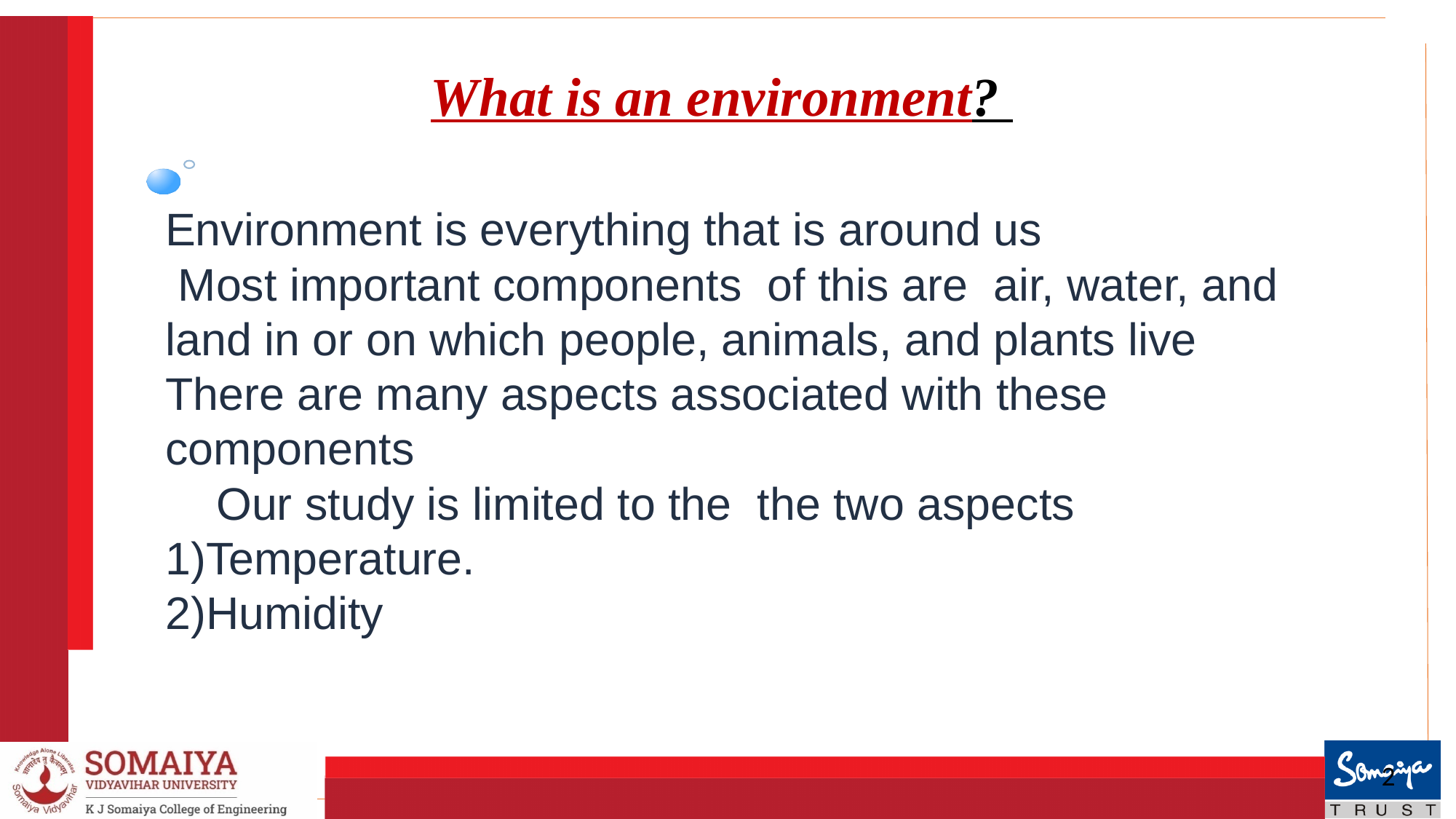

# What is an environment?

Environment is everything that is around us
 Most important components  of this are  air, water, and land in or on which people, animals, and plants live
There are many aspects associated with these components
    Our study is limited to the  the two aspects
1)Temperature.
2)Humidity

2